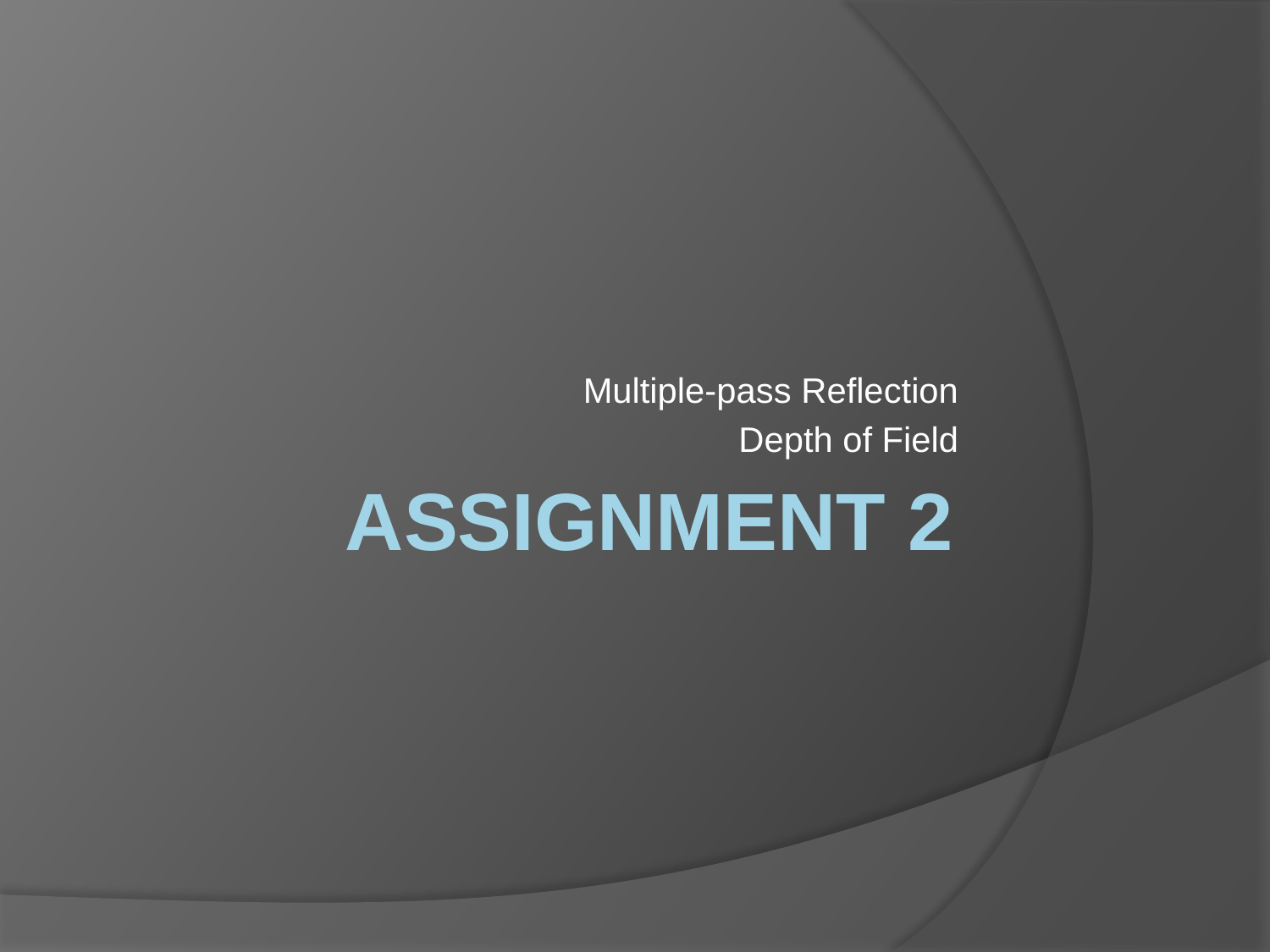

Multiple-pass Reflection
Depth of Field
# Assignment 2